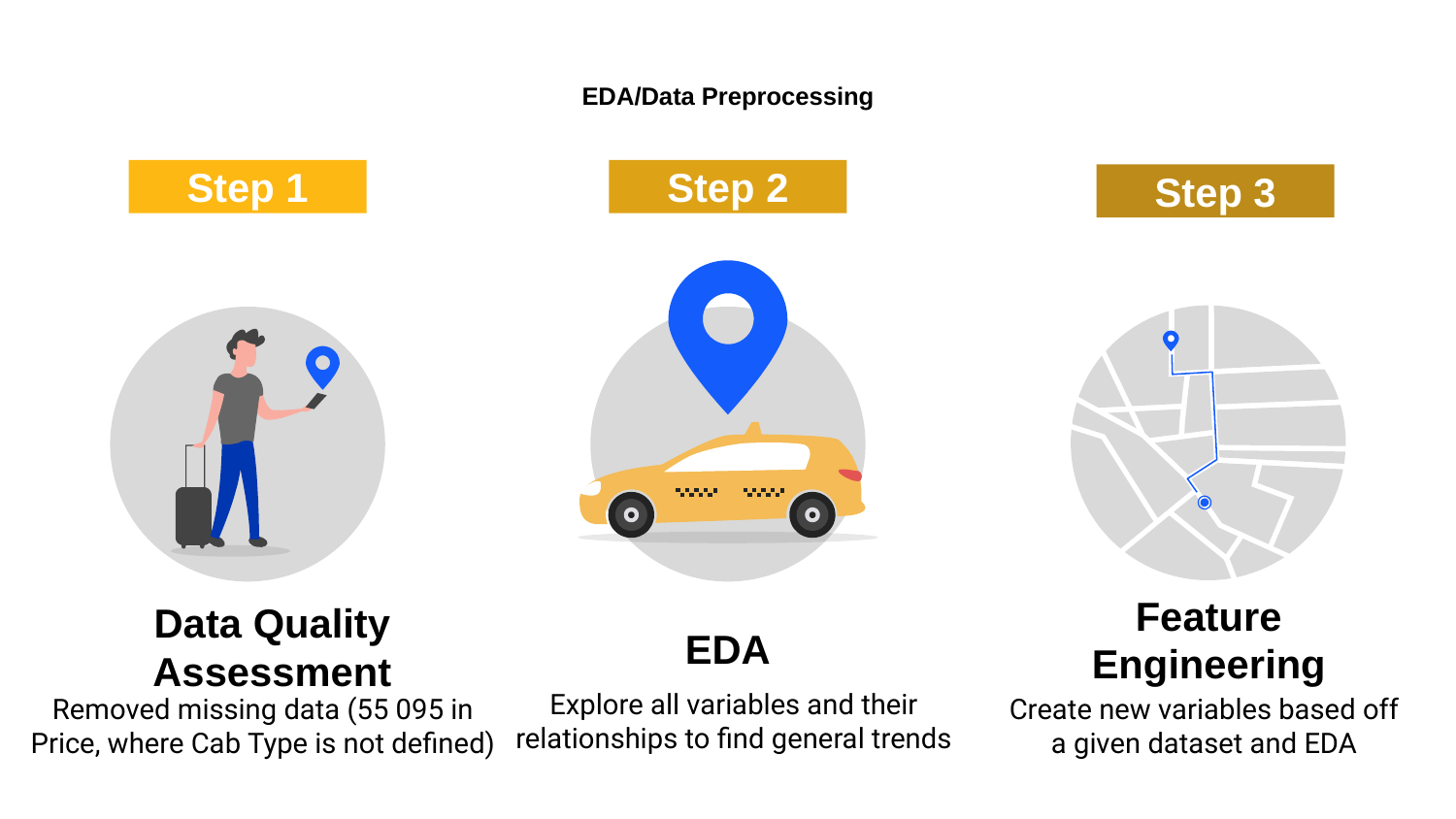

# EDA/Data Preprocessing
Step 1
Data Quality Assessment
Removed missing data (55 095 in Price, where Cab Type is not defined)
Step 2
EDA
Explore all variables and their relationships to find general trends
Step 3
Feature Engineering
Create new variables based off a given dataset and EDA